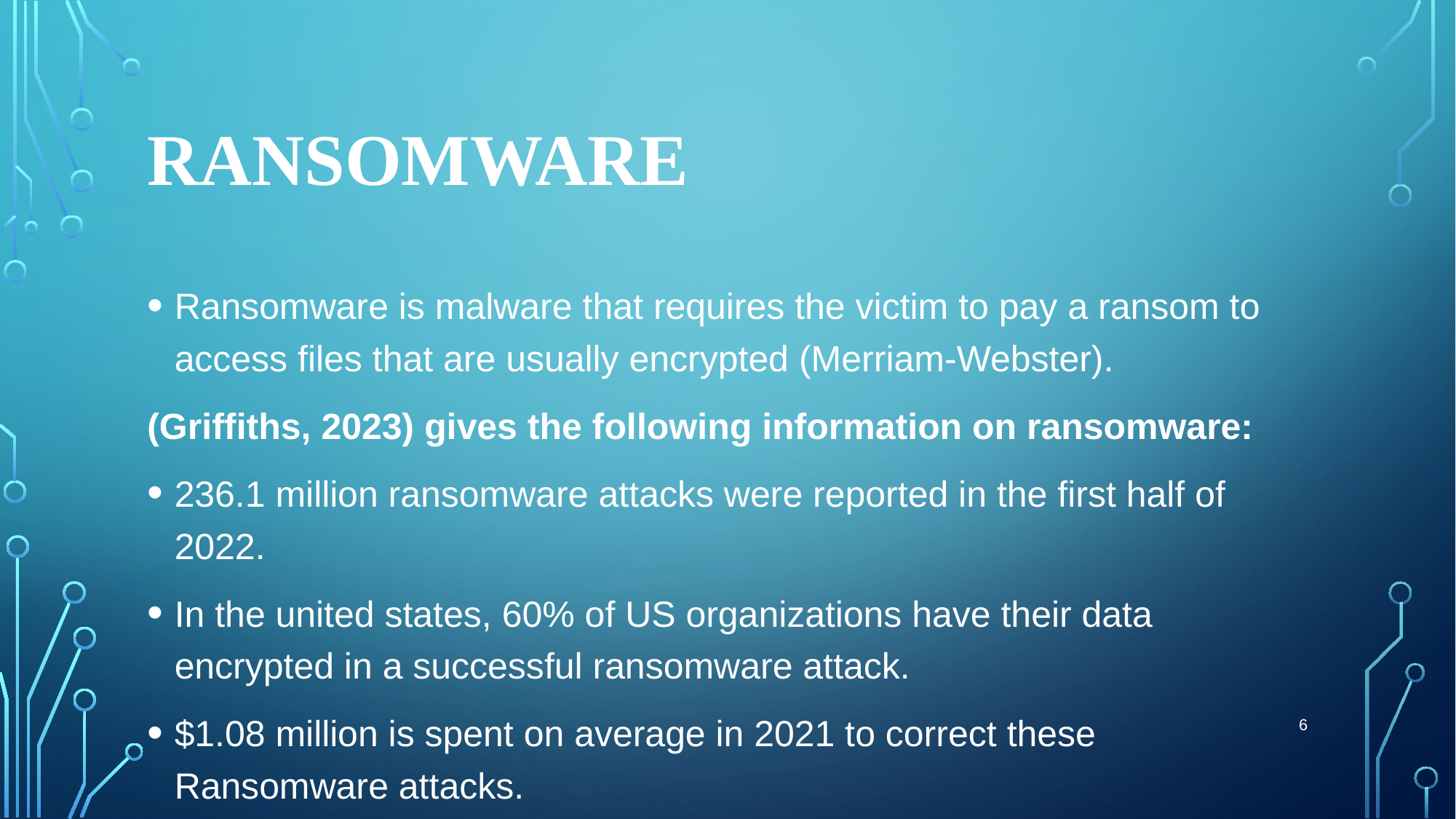

# Ransomware
Ransomware is malware that requires the victim to pay a ransom to access files that are usually encrypted (Merriam-Webster).
(Griffiths, 2023) gives the following information on ransomware:
236.1 million ransomware attacks were reported in the first half of 2022.
In the united states, 60% of US organizations have their data encrypted in a successful ransomware attack.
$1.08 million is spent on average in 2021 to correct these Ransomware attacks.
6